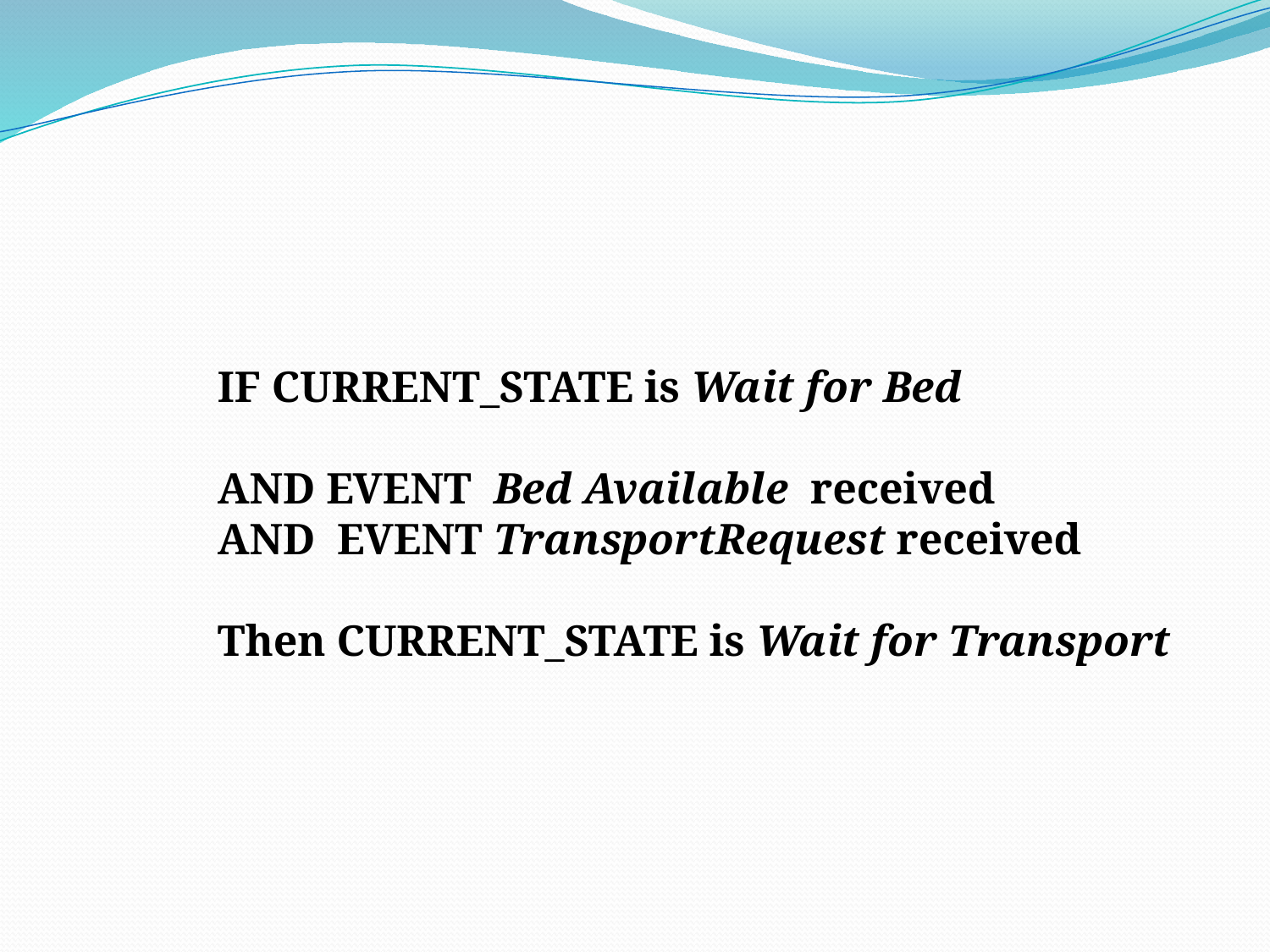

IF CURRENT_STATE is Wait for Bed

AND EVENT  Bed Available  received
AND  EVENT TransportRequest received

Then CURRENT_STATE is Wait for Transport